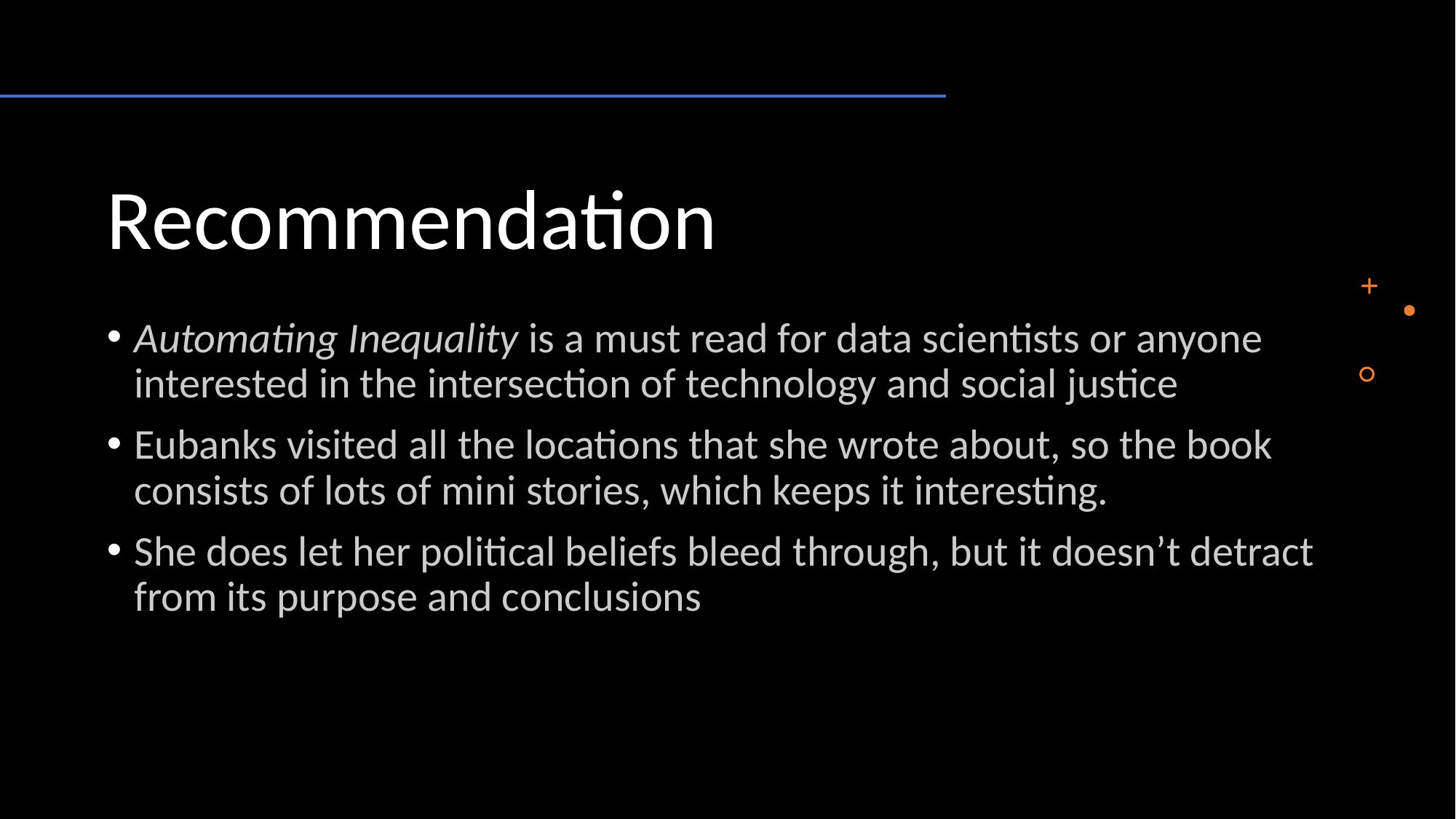

# Recommendation

Automating Inequality is a must read for data scientists or anyone interested in the intersection of technology and social justice
Eubanks visited all the locations that she wrote about, so the book consists of lots of mini stories, which keeps it interesting.
She does let her political beliefs bleed through, but it doesn’t detract from its purpose and conclusions